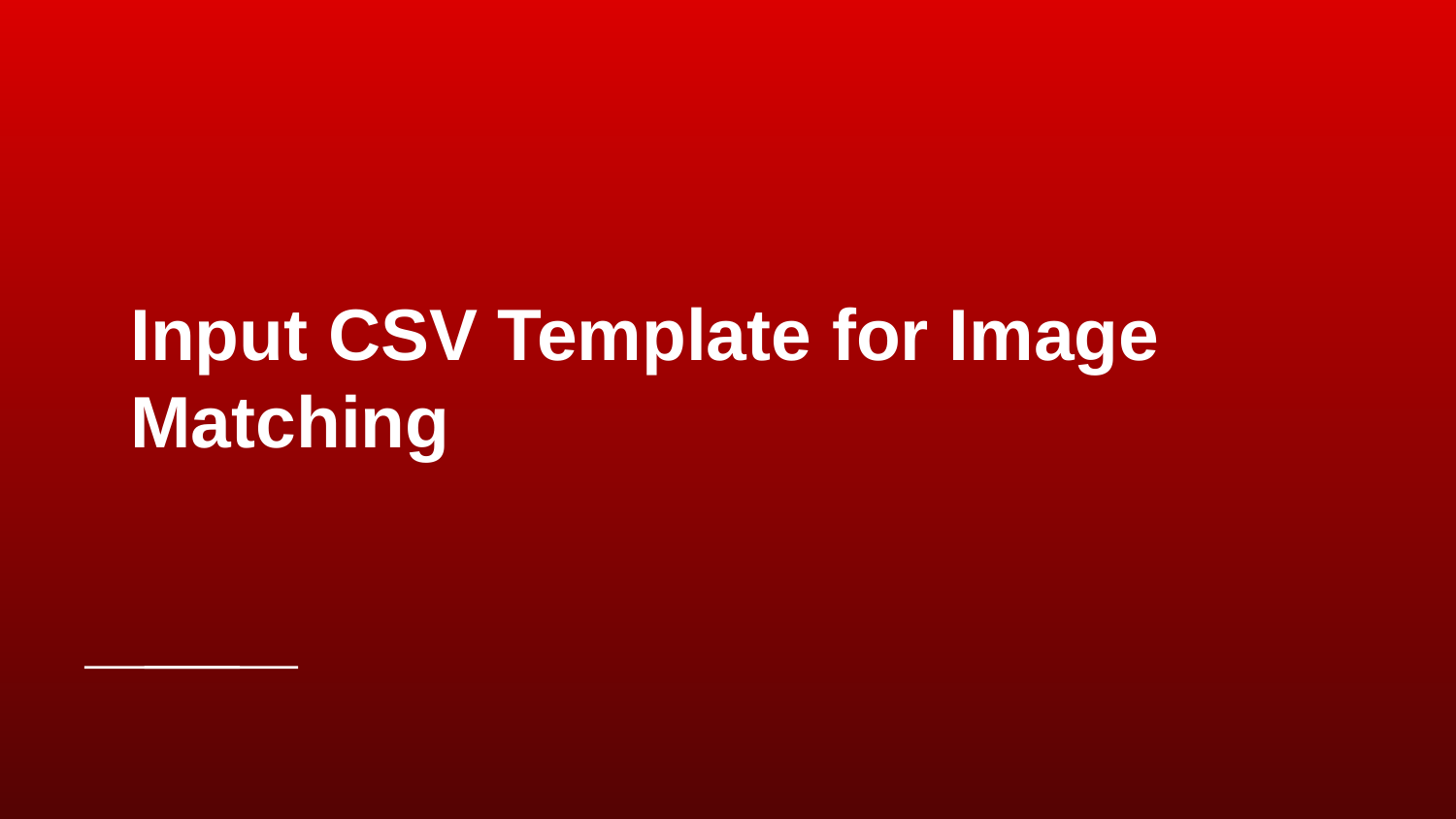

# Input CSV Template for Image Matching